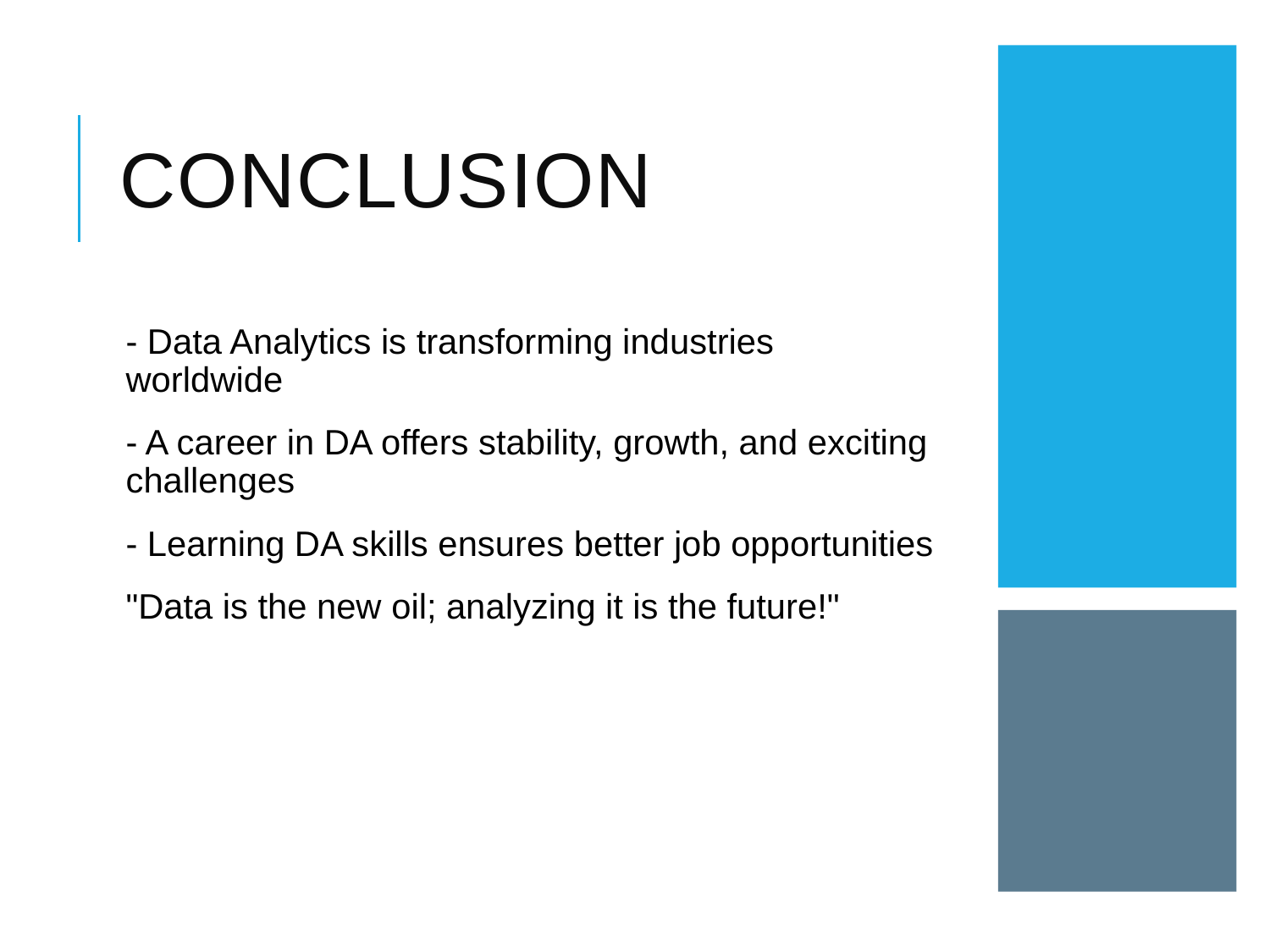

# Conclusion
- Data Analytics is transforming industries worldwide
- A career in DA offers stability, growth, and exciting challenges
- Learning DA skills ensures better job opportunities
"Data is the new oil; analyzing it is the future!"